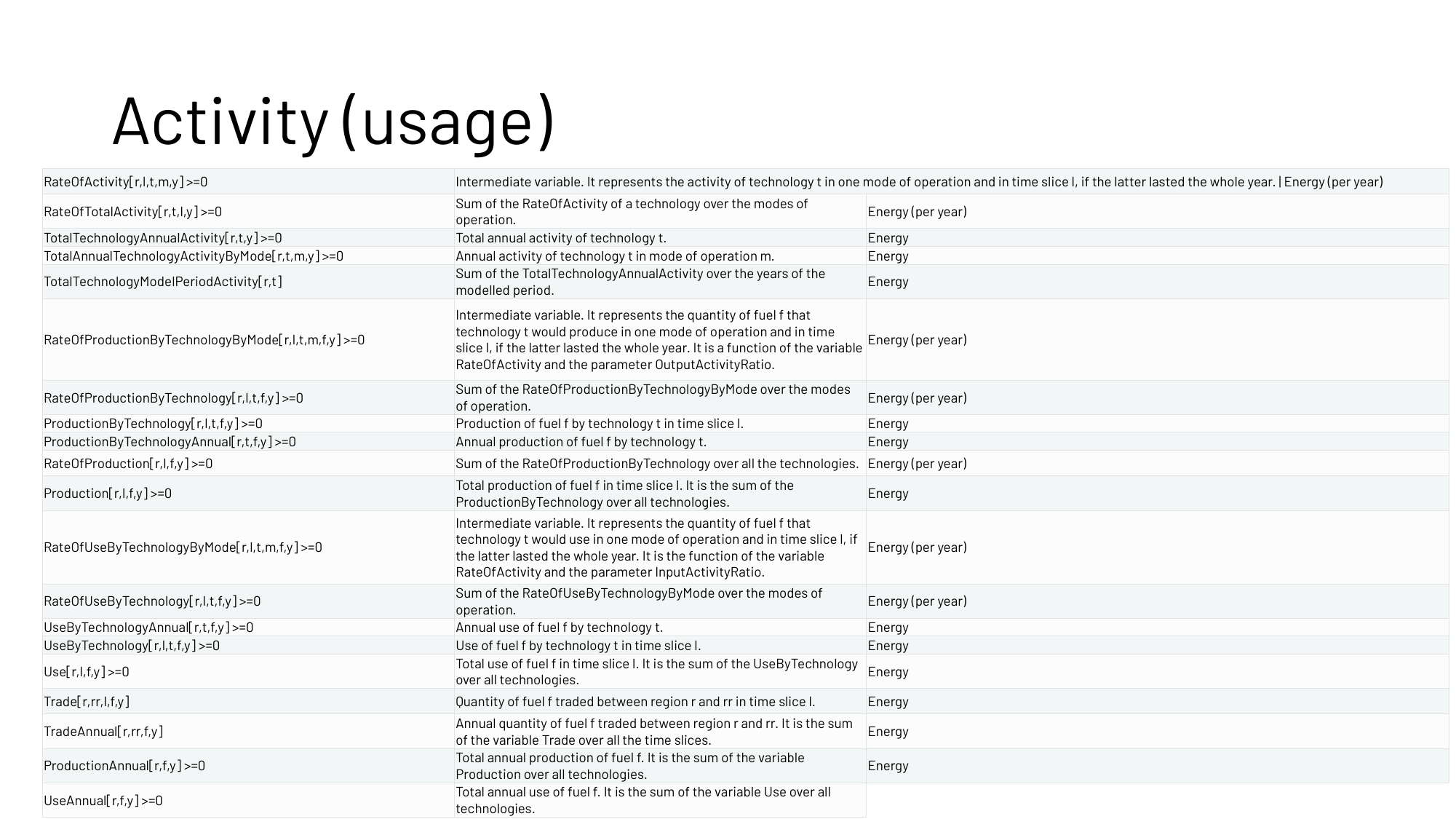

# Activity (usage)
| RateOfActivity[r,l,t,m,y] >=0 | Intermediate variable. It represents the activity of technology t in one mode of operation and in time slice l, if the latter lasted the whole year. | Energy (per year) |  |
| --- | --- | --- |
| RateOfTotalActivity[r,t,l,y] >=0 | Sum of the RateOfActivity of a technology over the modes of operation. | Energy (per year) |
| TotalTechnologyAnnualActivity[r,t,y] >=0 | Total annual activity of technology t. | Energy |
| TotalAnnualTechnologyActivityByMode[r,t,m,y] >=0 | Annual activity of technology t in mode of operation m. | Energy |
| TotalTechnologyModelPeriodActivity[r,t] | Sum of the TotalTechnologyAnnualActivity over the years of the modelled period. | Energy |
| RateOfProductionByTechnologyByMode[r,l,t,m,f,y] >=0 | Intermediate variable. It represents the quantity of fuel f that technology t would produce in one mode of operation and in time slice l, if the latter lasted the whole year. It is a function of the variable RateOfActivity and the parameter OutputActivityRatio. | Energy (per year) |
| RateOfProductionByTechnology[r,l,t,f,y] >=0 | Sum of the RateOfProductionByTechnologyByMode over the modes of operation. | Energy (per year) |
| ProductionByTechnology[r,l,t,f,y] >=0 | Production of fuel f by technology t in time slice l. | Energy |
| ProductionByTechnologyAnnual[r,t,f,y] >=0 | Annual production of fuel f by technology t. | Energy |
| RateOfProduction[r,l,f,y] >=0 | Sum of the RateOfProductionByTechnology over all the technologies. | Energy (per year) |
| Production[r,l,f,y] >=0 | Total production of fuel f in time slice l. It is the sum of the ProductionByTechnology over all technologies. | Energy |
| RateOfUseByTechnologyByMode[r,l,t,m,f,y] >=0 | Intermediate variable. It represents the quantity of fuel f that technology t would use in one mode of operation and in time slice l, if the latter lasted the whole year. It is the function of the variable RateOfActivity and the parameter InputActivityRatio. | Energy (per year) |
| RateOfUseByTechnology[r,l,t,f,y] >=0 | Sum of the RateOfUseByTechnologyByMode over the modes of operation. | Energy (per year) |
| UseByTechnologyAnnual[r,t,f,y] >=0 | Annual use of fuel f by technology t. | Energy |
| UseByTechnology[r,l,t,f,y] >=0 | Use of fuel f by technology t in time slice l. | Energy |
| Use[r,l,f,y] >=0 | Total use of fuel f in time slice l. It is the sum of the UseByTechnology over all technologies. | Energy |
| Trade[r,rr,l,f,y] | Quantity of fuel f traded between region r and rr in time slice l. | Energy |
| TradeAnnual[r,rr,f,y] | Annual quantity of fuel f traded between region r and rr. It is the sum of the variable Trade over all the time slices. | Energy |
| ProductionAnnual[r,f,y] >=0 | Total annual production of fuel f. It is the sum of the variable Production over all technologies. | Energy |
| UseAnnual[r,f,y] >=0 | Total annual use of fuel f. It is the sum of the variable Use over all technologies. |  |